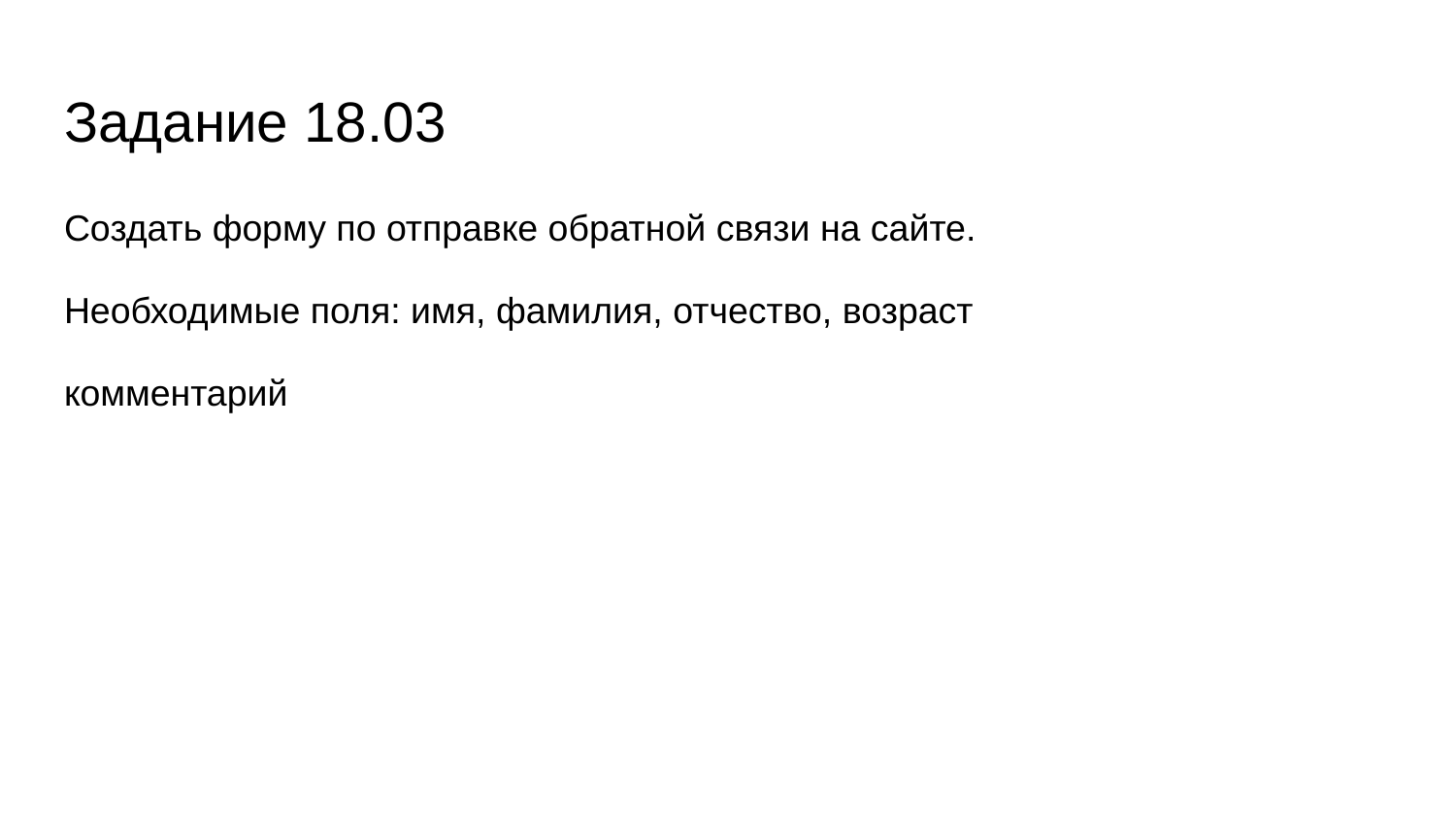

# Задание 18.03
Создать форму по отправке обратной связи на сайте.
Необходимые поля: имя, фамилия, отчество, возраст
комментарий